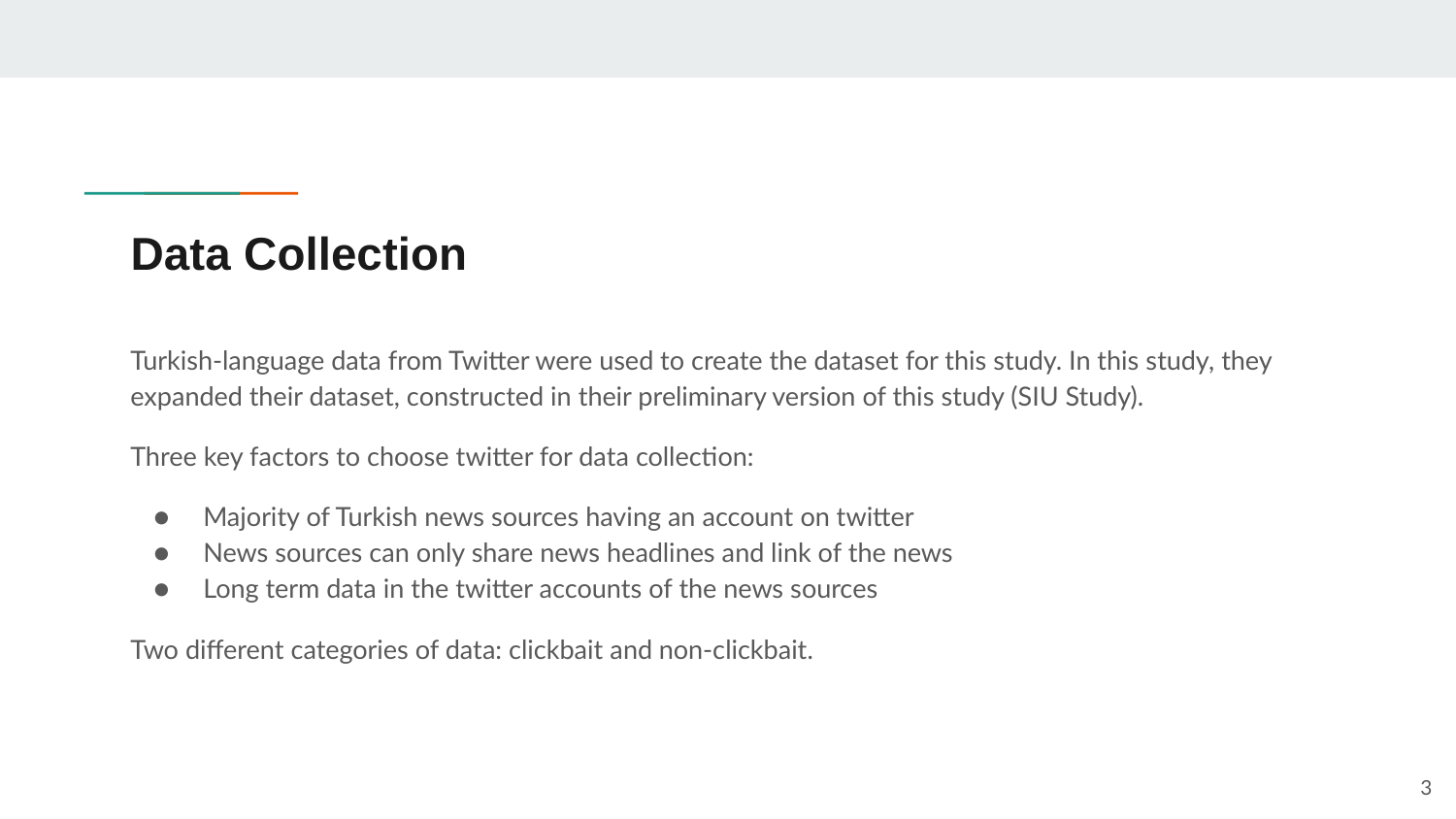

# Data Collection
Turkish-language data from Twitter were used to create the dataset for this study. In this study, they expanded their dataset, constructed in their preliminary version of this study (SIU Study).
Three key factors to choose twitter for data collection:
Majority of Turkish news sources having an account on twitter
News sources can only share news headlines and link of the news
Long term data in the twitter accounts of the news sources
Two different categories of data: clickbait and non-clickbait.
3